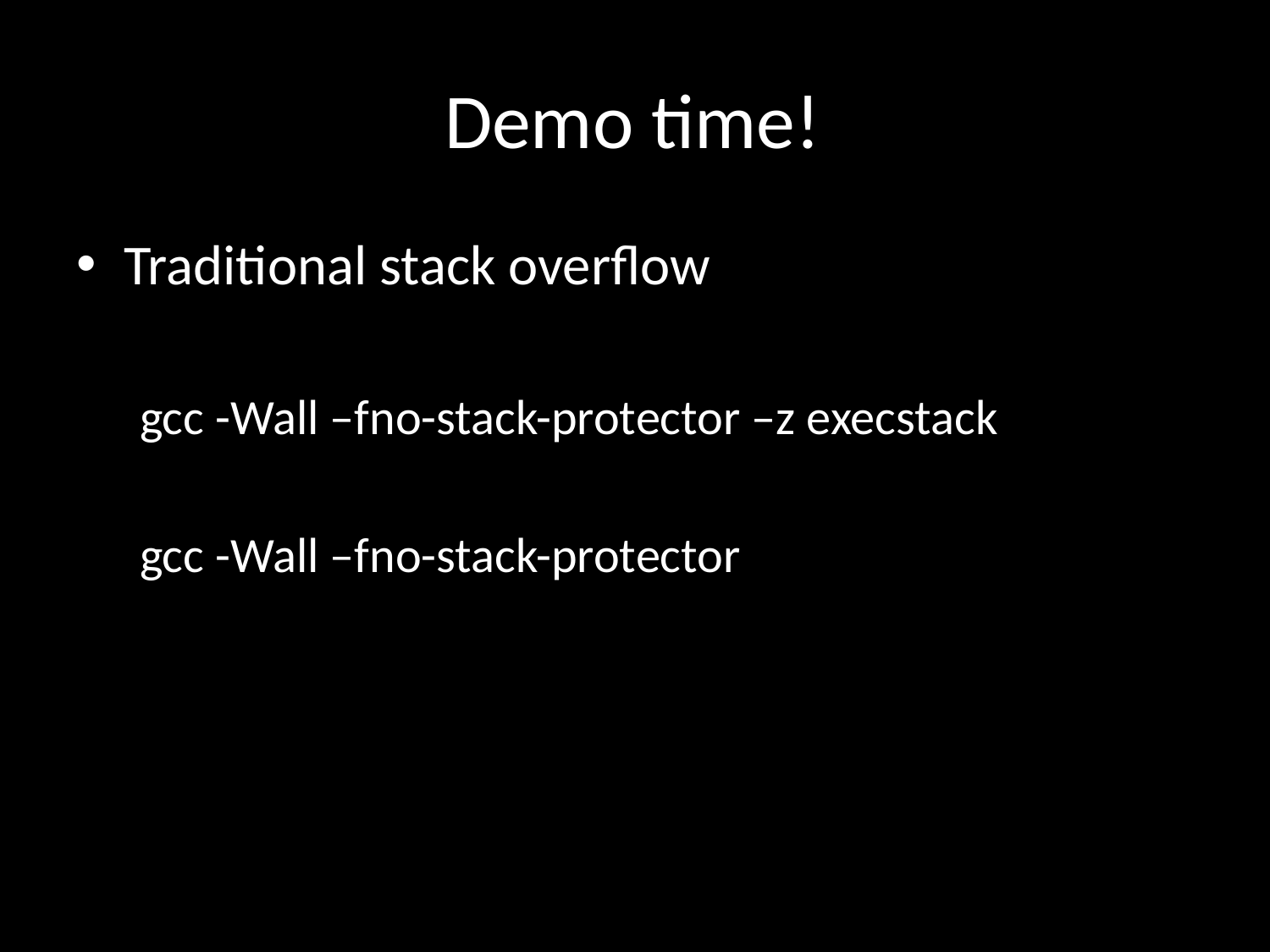

# Demo time!
Traditional stack overflow

gcc -Wall –fno-stack-protector –z execstack

gcc -Wall –fno-stack-protector